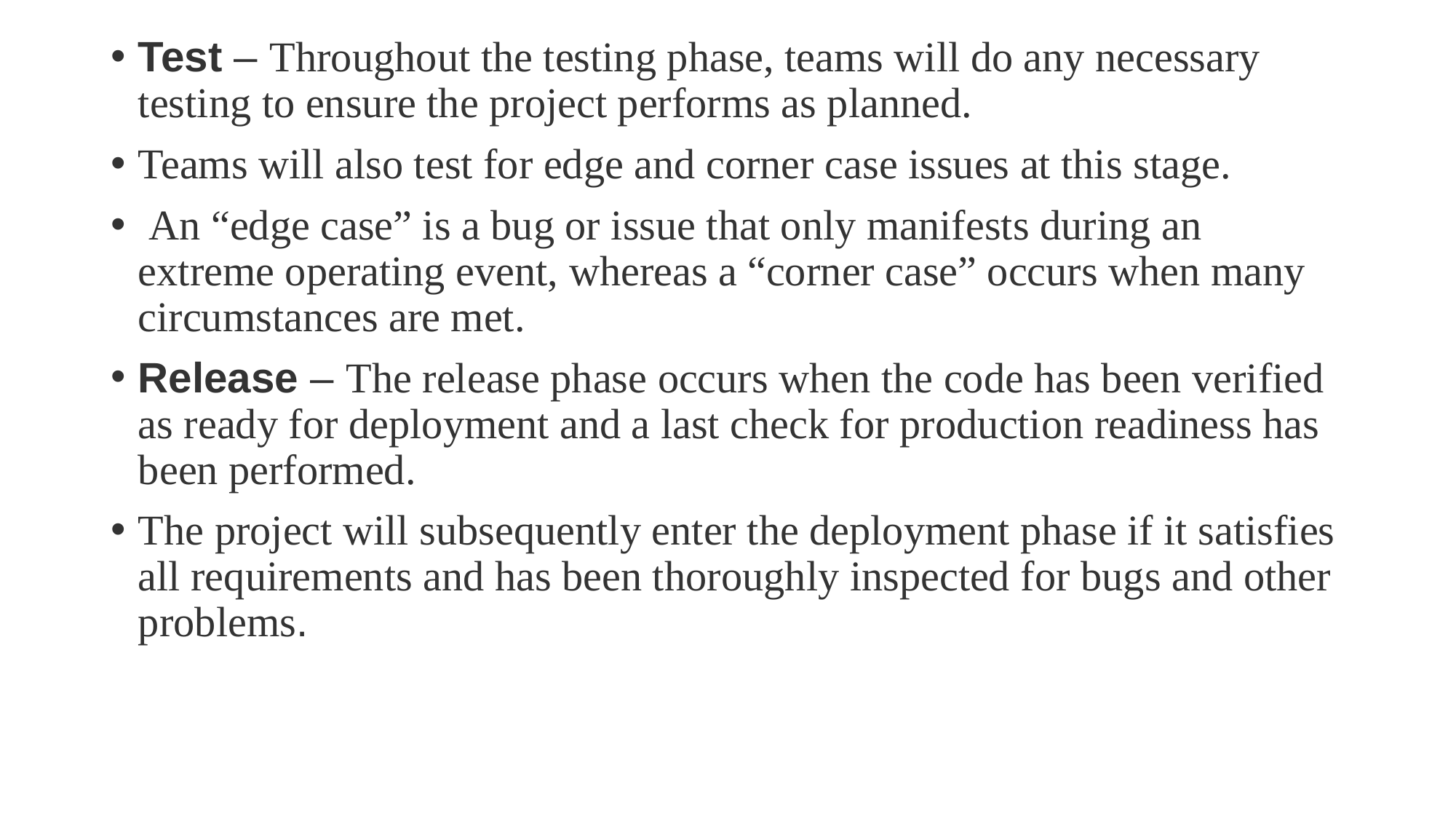

Test – Throughout the testing phase, teams will do any necessary testing to ensure the project performs as planned.
Teams will also test for edge and corner case issues at this stage.
 An “edge case” is a bug or issue that only manifests during an extreme operating event, whereas a “corner case” occurs when many circumstances are met.
Release – The release phase occurs when the code has been verified as ready for deployment and a last check for production readiness has been performed.
The project will subsequently enter the deployment phase if it satisfies all requirements and has been thoroughly inspected for bugs and other problems.